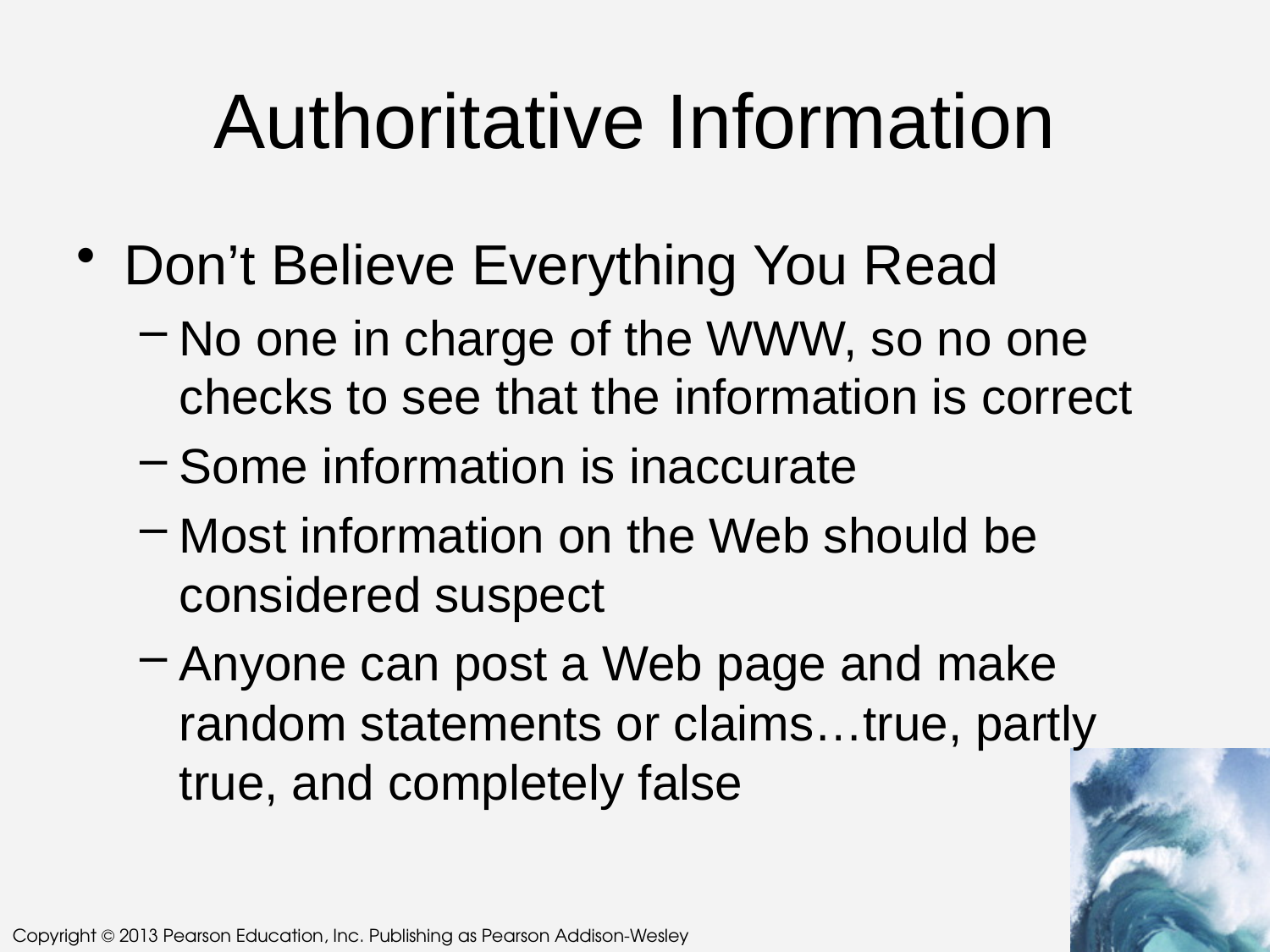

# Authoritative Information
Don’t Believe Everything You Read
No one in charge of the WWW, so no one checks to see that the information is correct
Some information is inaccurate
Most information on the Web should be considered suspect
Anyone can post a Web page and make random statements or claims…true, partly true, and completely false